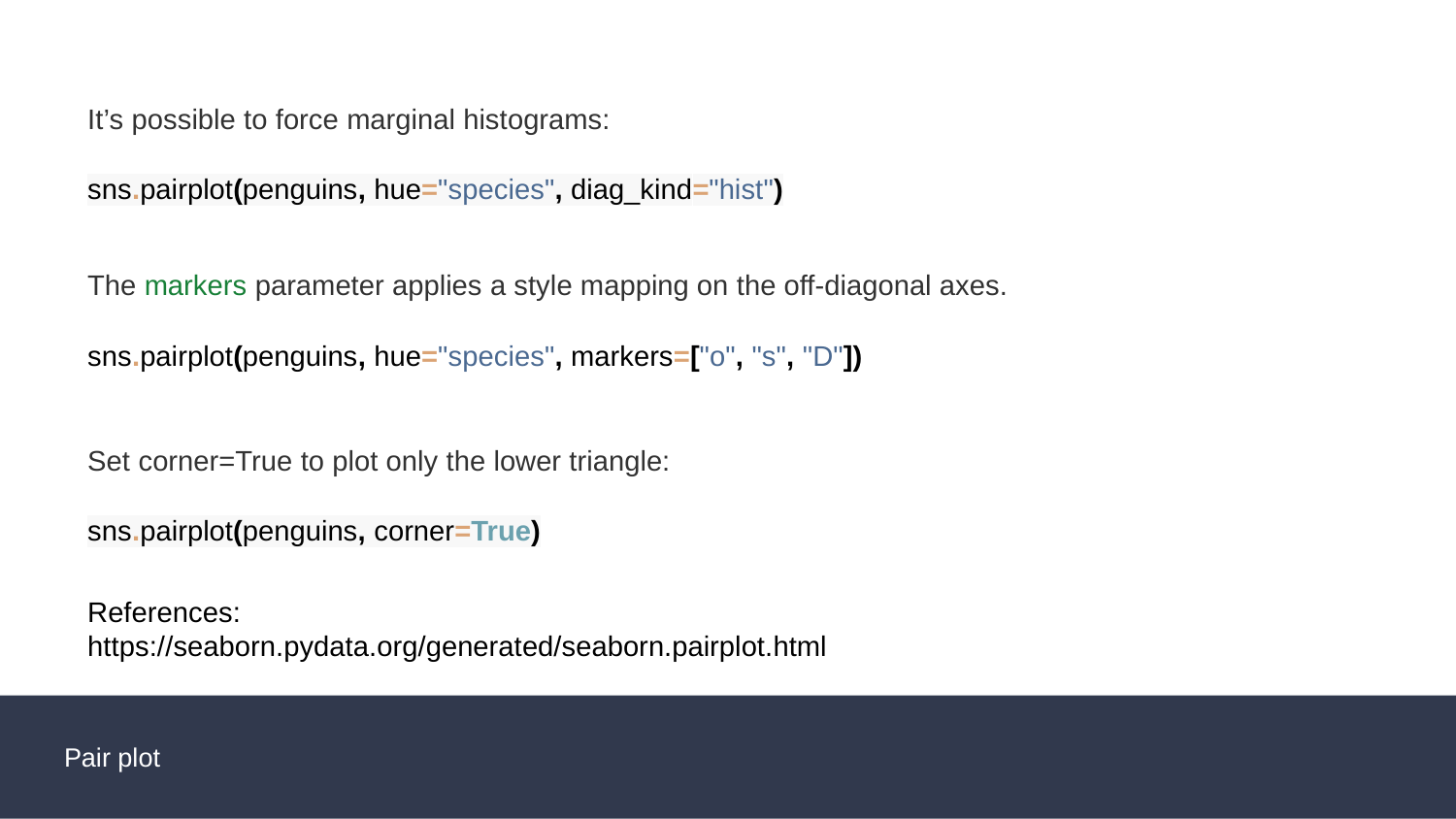

It’s possible to force marginal histograms:
sns.pairplot(penguins, hue="species", diag_kind="hist")
The markers parameter applies a style mapping on the off-diagonal axes.
sns.pairplot(penguins, hue="species", markers=["o", "s", "D"])
Set corner=True to plot only the lower triangle:
sns.pairplot(penguins, corner=True)
References:
https://seaborn.pydata.org/generated/seaborn.pairplot.html
Pair plot